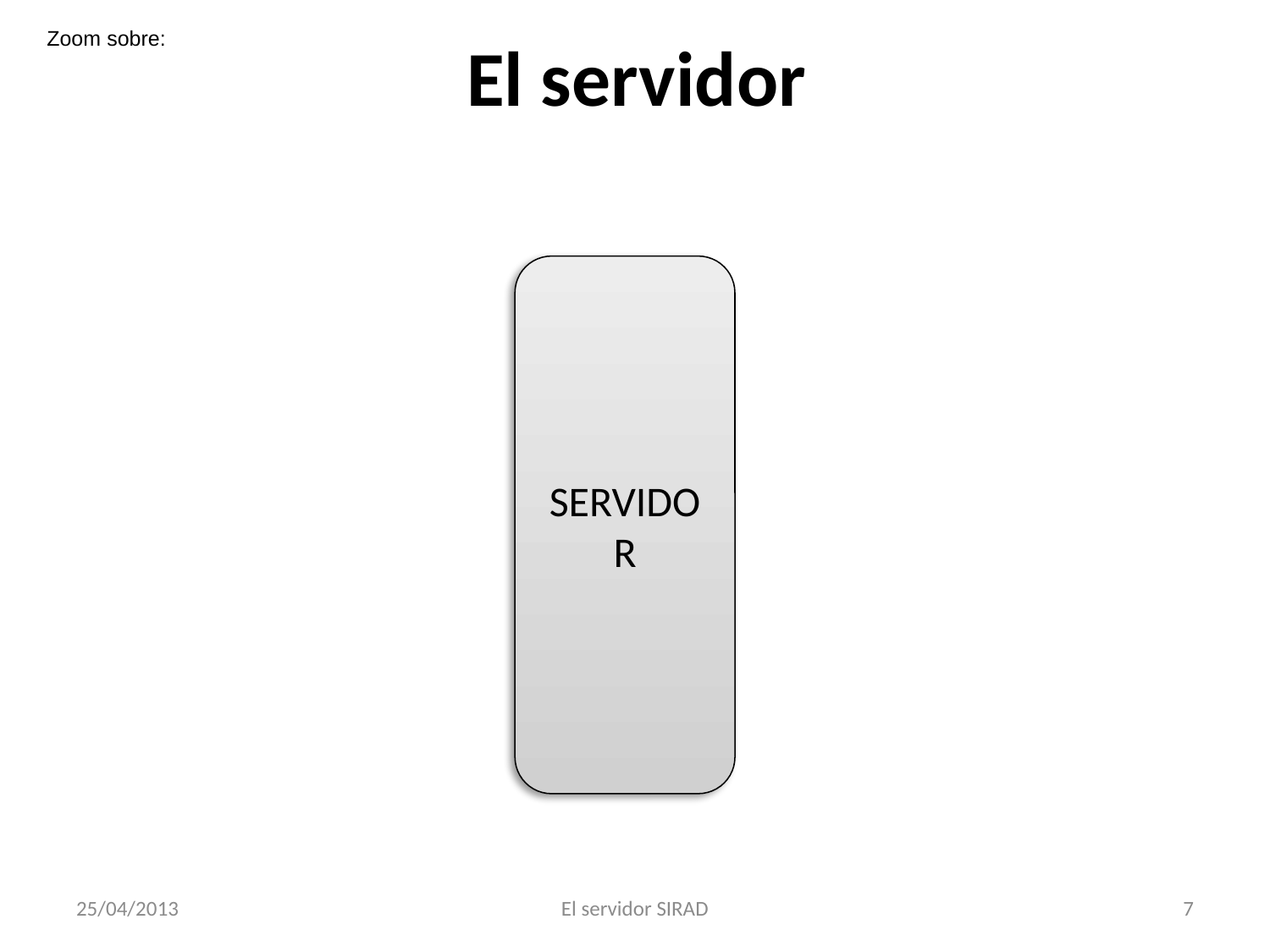

# El servidor
Zoom sobre:
SERVIDOR
25/04/2013
El servidor SIRAD
7